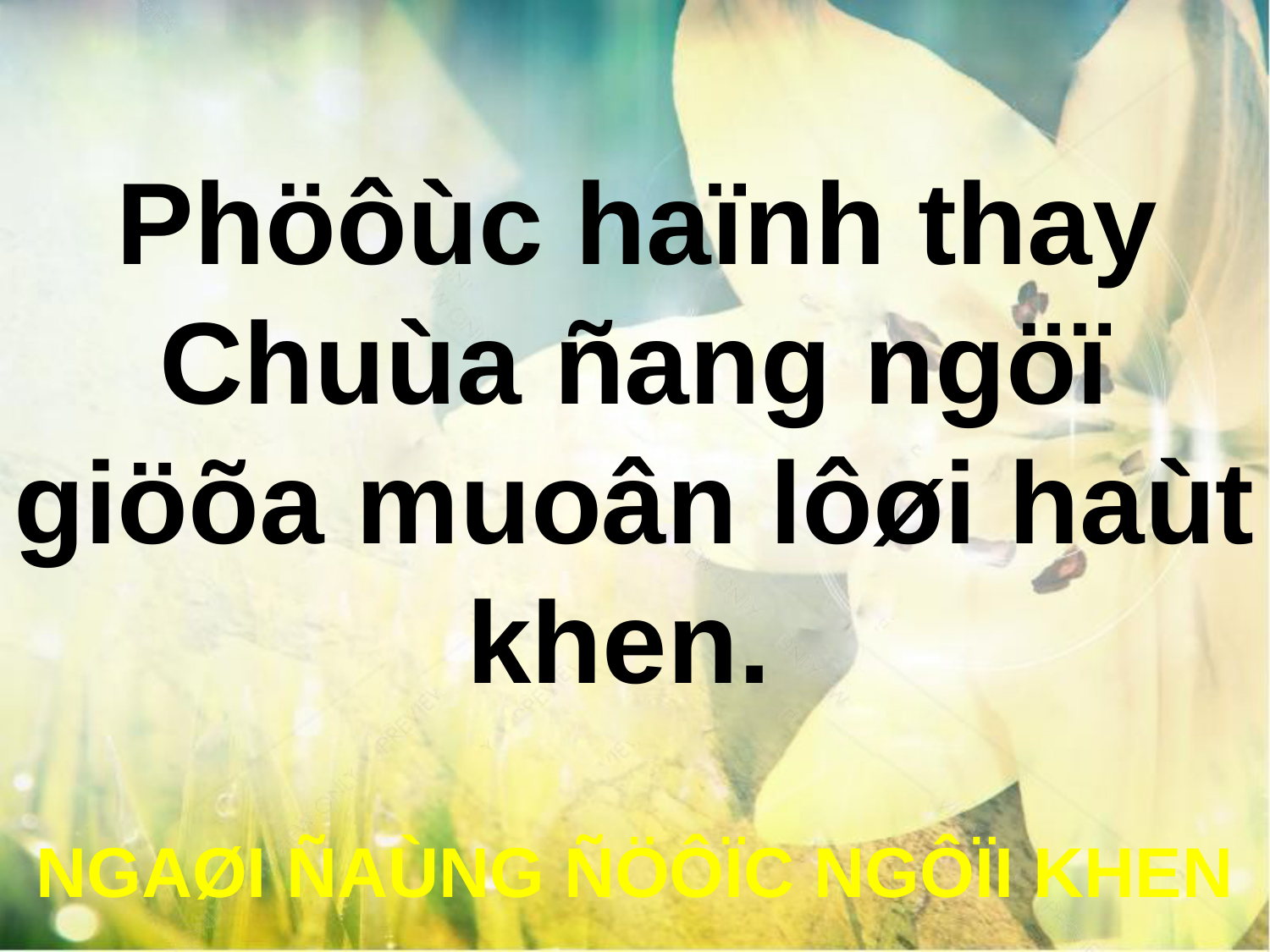

Phöôùc haïnh thay
Chuùa ñang ngöï giöõa muoân lôøi haùt khen.
NGAØI ÑAÙNG ÑÖÔÏC NGÔÏI KHEN